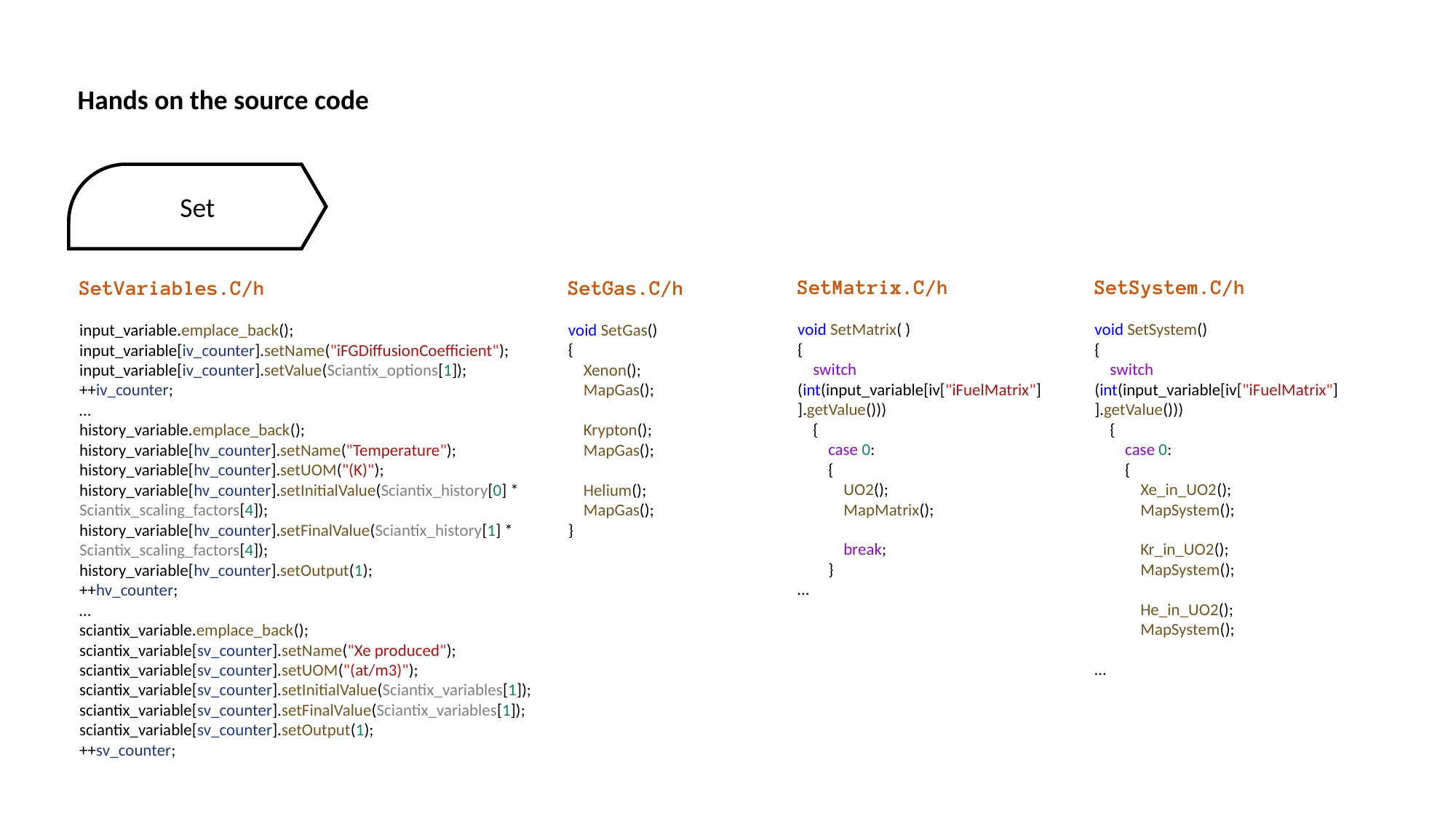

# Hands on the source code
Set
SetMatrix.C/h

void SetMatrix( )
{
    switch (int(input_variable[iv["iFuelMatrix"]].getValue()))
    {
        case 0:
        {
            UO2();
            MapMatrix();
            break;
        }
…
SetSystem.C/h

void SetSystem()
{
    switch (int(input_variable[iv["iFuelMatrix"]].getValue()))
    {
        case 0:
        {
            Xe_in_UO2();
            MapSystem();

            Kr_in_UO2();
            MapSystem();
            He_in_UO2();
            MapSystem();

…
SetVariables.C/h

input_variable.emplace_back();
input_variable[iv_counter].setName("iFGDiffusionCoefficient");
input_variable[iv_counter].setValue(Sciantix_options[1]);
++iv_counter;
…
history_variable.emplace_back();
history_variable[hv_counter].setName("Temperature");
history_variable[hv_counter].setUOM("(K)");
history_variable[hv_counter].setInitialValue(Sciantix_history[0] * Sciantix_scaling_factors[4]);
history_variable[hv_counter].setFinalValue(Sciantix_history[1] * Sciantix_scaling_factors[4]);
history_variable[hv_counter].setOutput(1);
++hv_counter;
…
sciantix_variable.emplace_back();
sciantix_variable[sv_counter].setName("Xe produced");
sciantix_variable[sv_counter].setUOM("(at/m3)");
sciantix_variable[sv_counter].setInitialValue(Sciantix_variables[1]);
sciantix_variable[sv_counter].setFinalValue(Sciantix_variables[1]);
sciantix_variable[sv_counter].setOutput(1);
++sv_counter;
SetGas.C/h

void SetGas()
{
    Xenon();
    MapGas();

    Krypton();
    MapGas();

    Helium();
    MapGas();
}